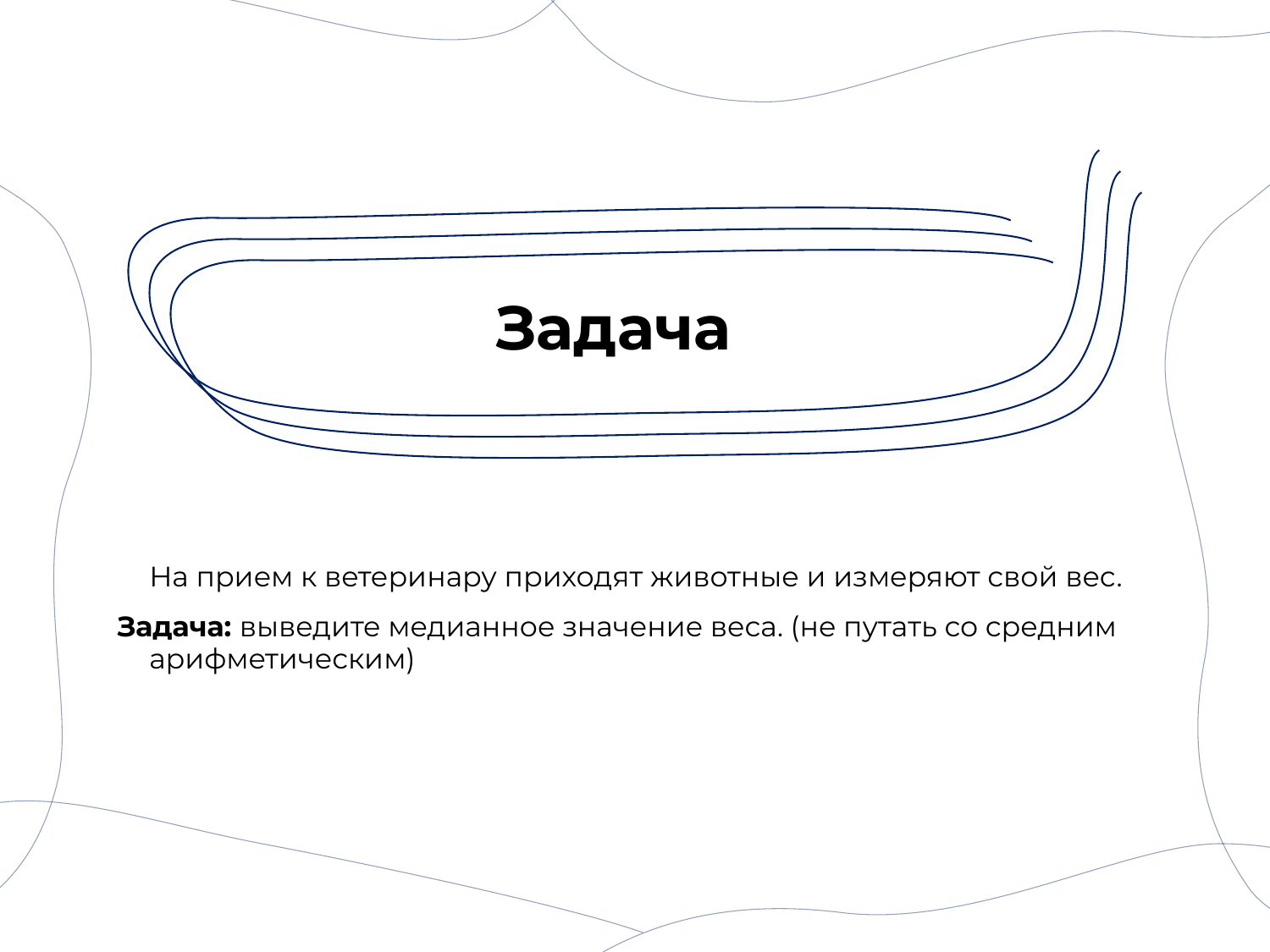

# Задача

	На прием к ветеринару приходят животные и измеряют свой вес.
Задача: выведите медианное значение веса. (не путать со средним арифметическим)